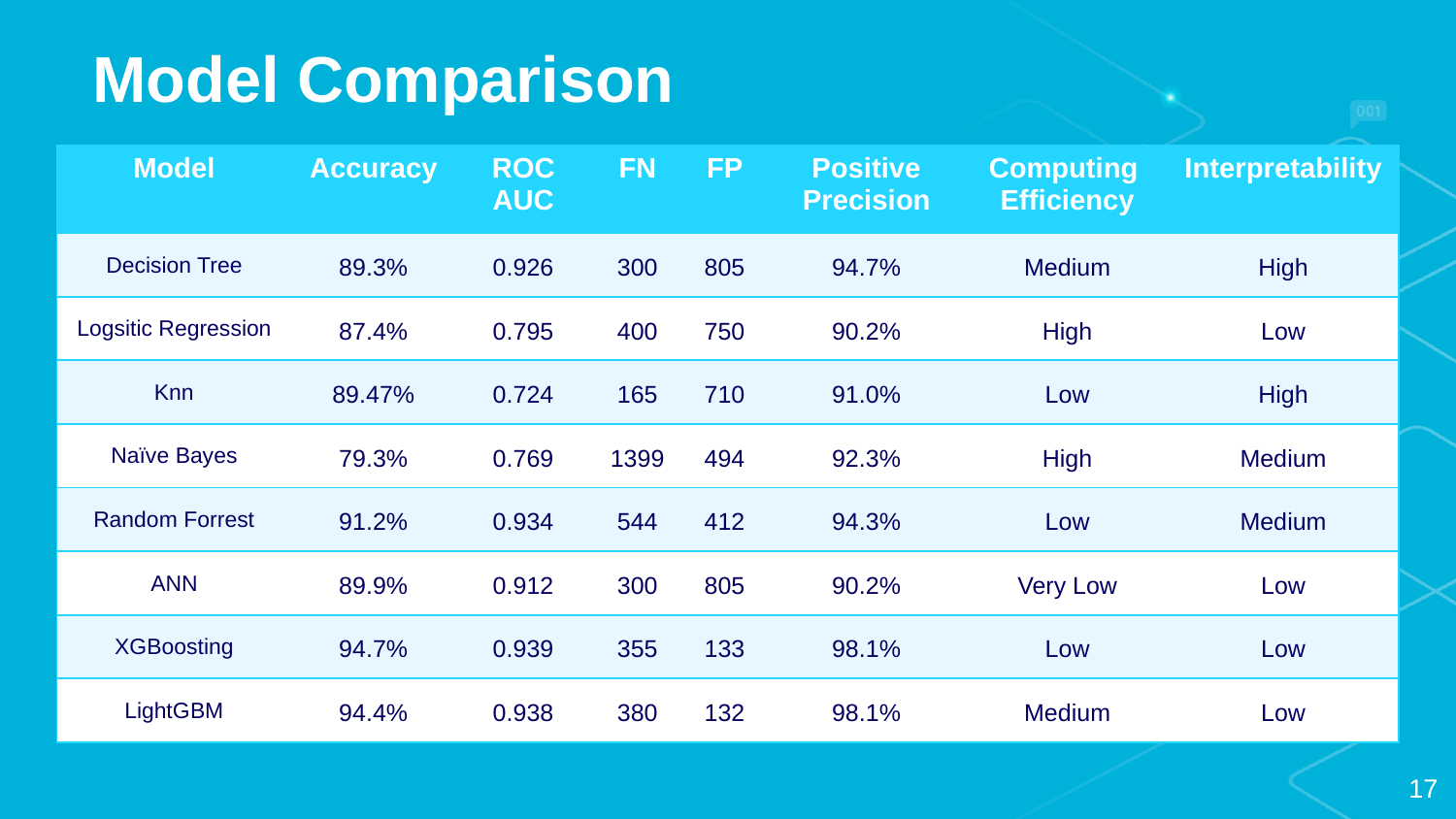

# Model Comparison
| Model | Accuracy | ROC AUC | FN | FP | Positive Precision | Computing Efficiency | Interpretability |
| --- | --- | --- | --- | --- | --- | --- | --- |
| Decision Tree | 89.3% | 0.926 | 300 | 805 | 94.7% | Medium | High |
| Logsitic Regression | 87.4% | 0.795 | 400 | 750 | 90.2% | High | Low |
| Knn | 89.47% | 0.724 | 165 | 710 | 91.0% | Low | High |
| Naïve Bayes | 79.3% | 0.769 | 1399 | 494 | 92.3% | High | Medium |
| Random Forrest | 91.2% | 0.934 | 544 | 412 | 94.3% | Low | Medium |
| ANN | 89.9% | 0.912 | 300 | 805 | 90.2% | Very Low | Low |
| XGBoosting | 94.7% | 0.939 | 355 | 133 | 98.1% | Low | Low |
| LightGBM | 94.4% | 0.938 | 380 | 132 | 98.1% | Medium | Low |
17